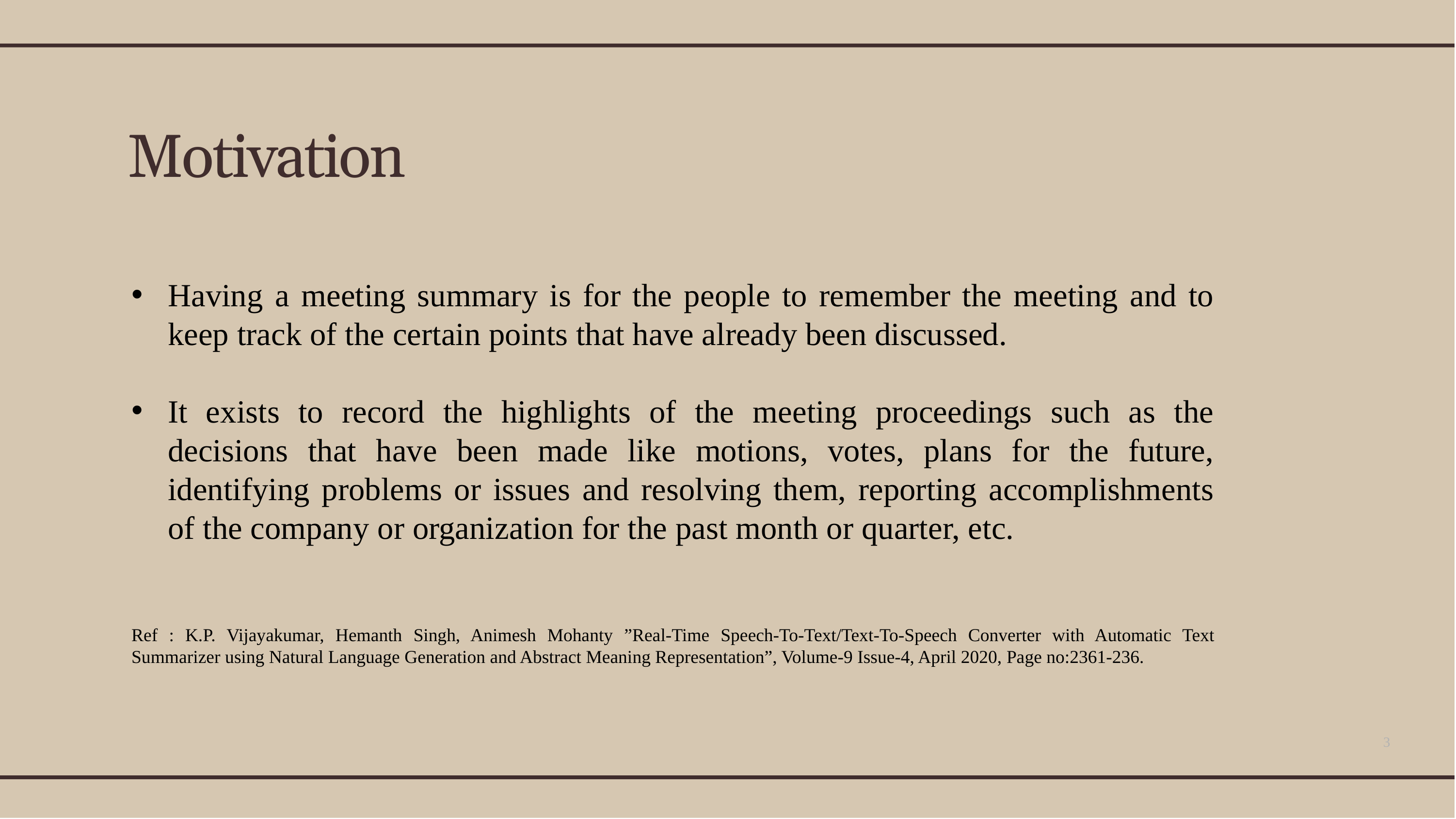

# Motivation
Having a meeting summary is for the people to remember the meeting and to keep track of the certain points that have already been discussed.

It exists to record the highlights of the meeting proceedings such as the decisions that have been made like motions, votes, plans for the future, identifying problems or issues and resolving them, reporting accomplishments of the company or organization for the past month or quarter, etc.

Ref : K.P. Vijayakumar, Hemanth Singh, Animesh Mohanty ”Real-Time Speech-To-Text/Text-To-Speech Converter with Automatic Text Summarizer using Natural Language Generation and Abstract Meaning Representation”, Volume-9 Issue-4, April 2020, Page no:2361-236.
3